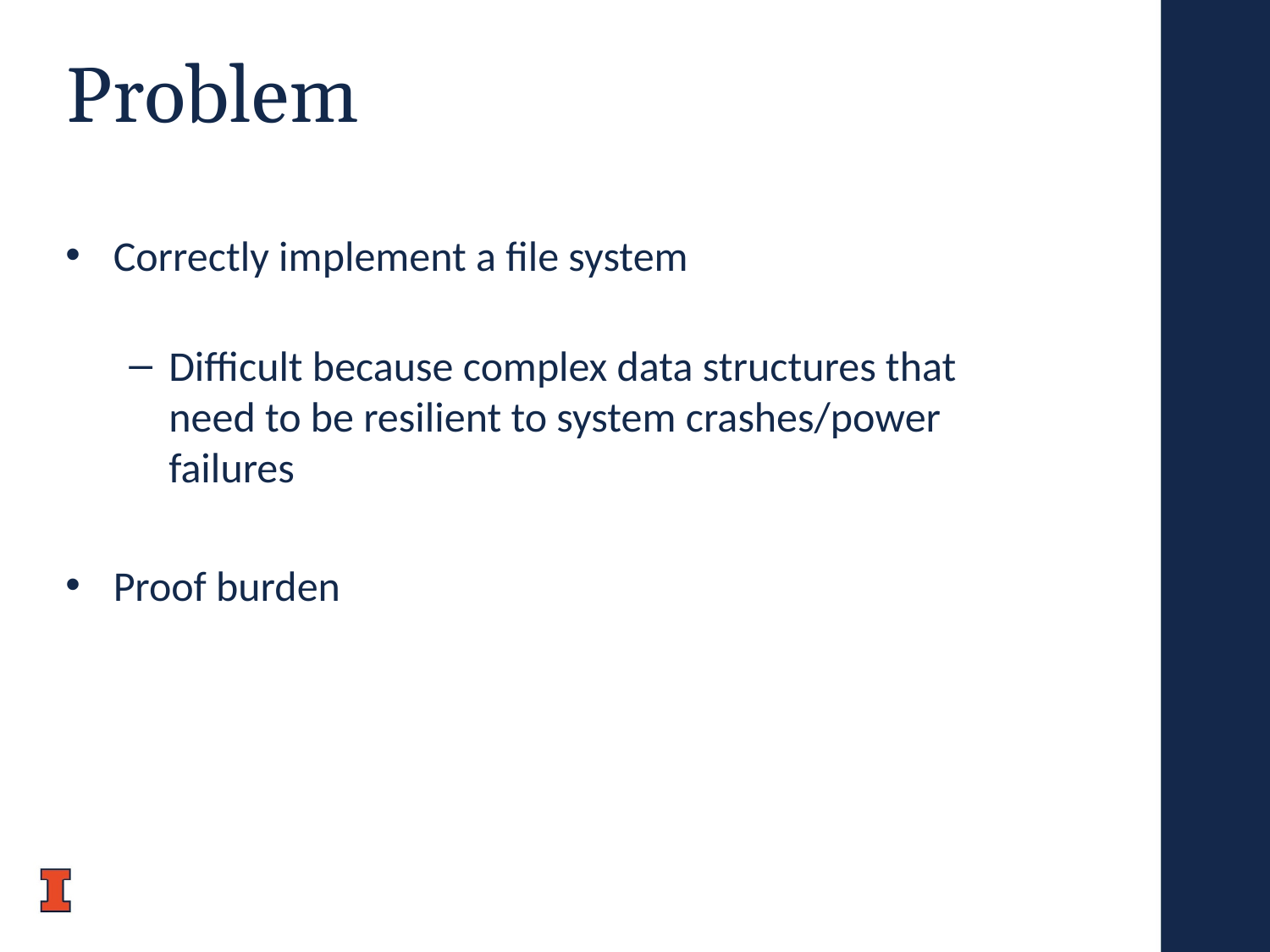

# Problem
Correctly implement a file system

Difficult because complex data structures that need to be resilient to system crashes/power failures

Proof burden